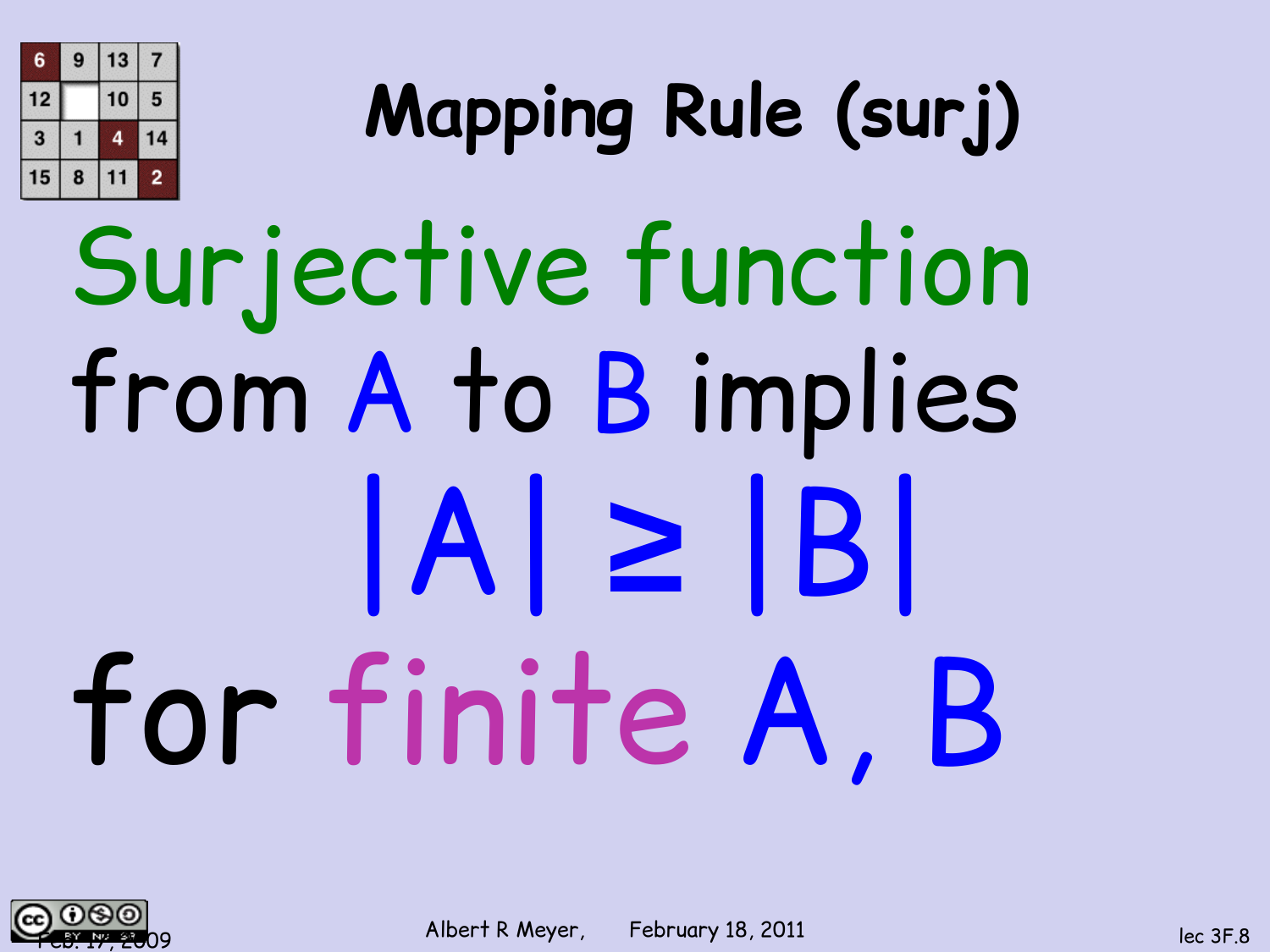

# Mapping Rule (surj)
Surjective function from A to B implies
|A| ≥ |B|
for finite A, B
Feb. 17, 2009